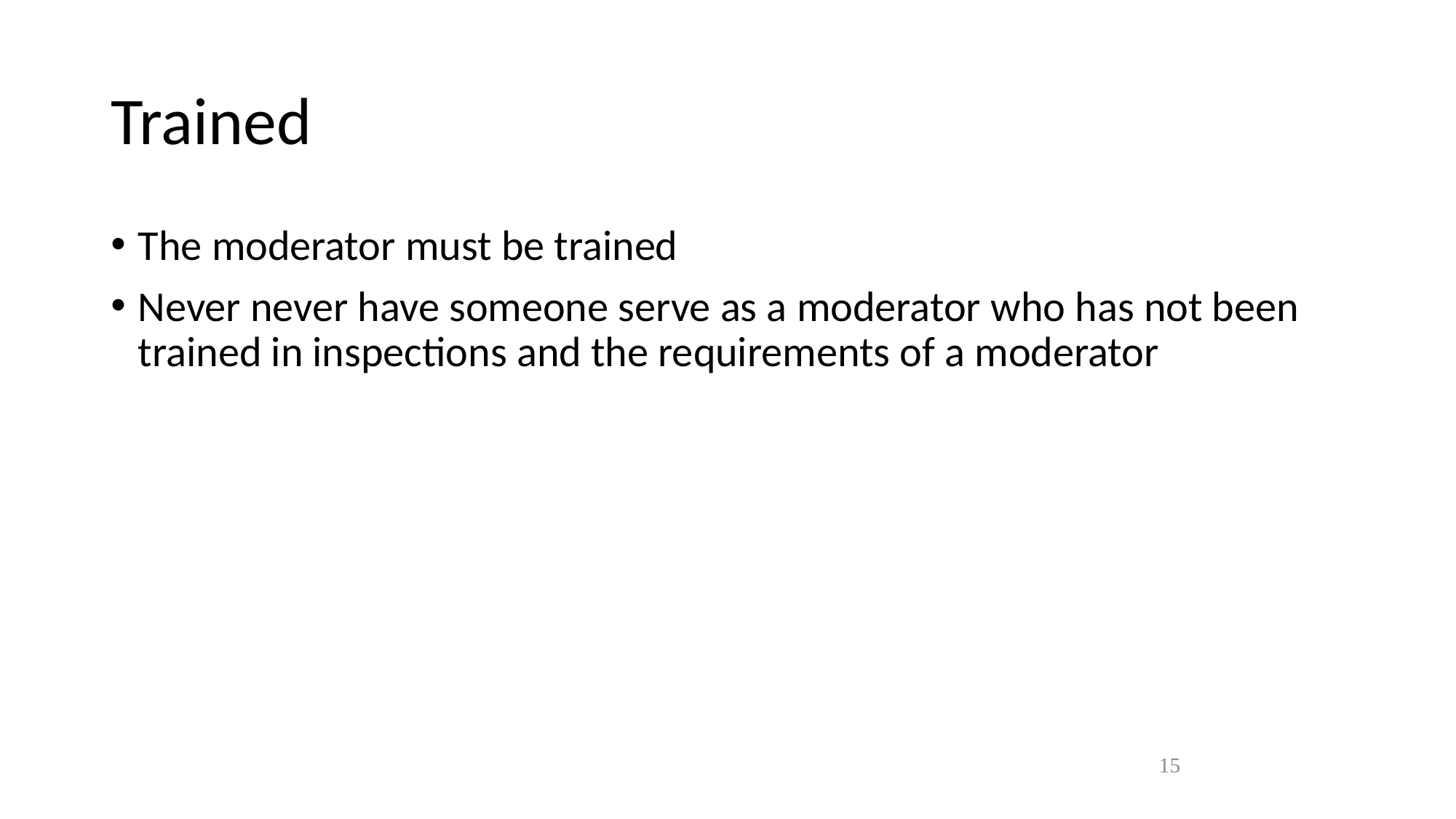

Trained
The moderator must be trained
Never never have someone serve as a moderator who has not been trained in inspections and the requirements of a moderator
15